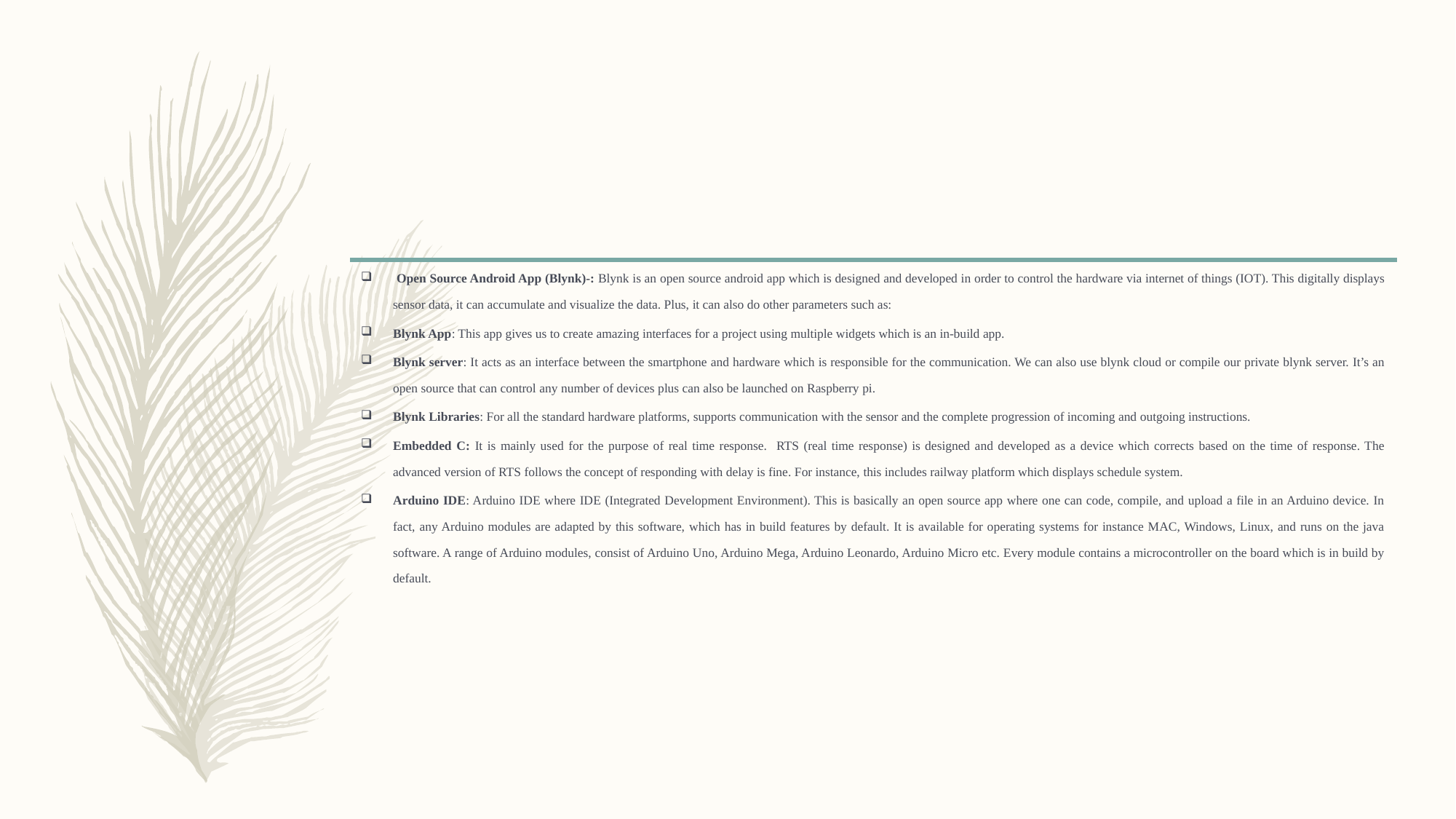

Open Source Android App (Blynk)-: Blynk is an open source android app which is designed and developed in order to control the hardware via internet of things (IOT). This digitally displays sensor data, it can accumulate and visualize the data. Plus, it can also do other parameters such as:
Blynk App: This app gives us to create amazing interfaces for a project using multiple widgets which is an in-build app.
Blynk server: It acts as an interface between the smartphone and hardware which is responsible for the communication. We can also use blynk cloud or compile our private blynk server. It’s an open source that can control any number of devices plus can also be launched on Raspberry pi.
Blynk Libraries: For all the standard hardware platforms, supports communication with the sensor and the complete progression of incoming and outgoing instructions.
Embedded C: It is mainly used for the purpose of real time response.  RTS (real time response) is designed and developed as a device which corrects based on the time of response. The advanced version of RTS follows the concept of responding with delay is fine. For instance, this includes railway platform which displays schedule system.
Arduino IDE: Arduino IDE where IDE (Integrated Development Environment). This is basically an open source app where one can code, compile, and upload a file in an Arduino device. In fact, any Arduino modules are adapted by this software, which has in build features by default. It is available for operating systems for instance MAC, Windows, Linux, and runs on the java software. A range of Arduino modules, consist of Arduino Uno, Arduino Mega, Arduino Leonardo, Arduino Micro etc. Every module contains a microcontroller on the board which is in build by default.